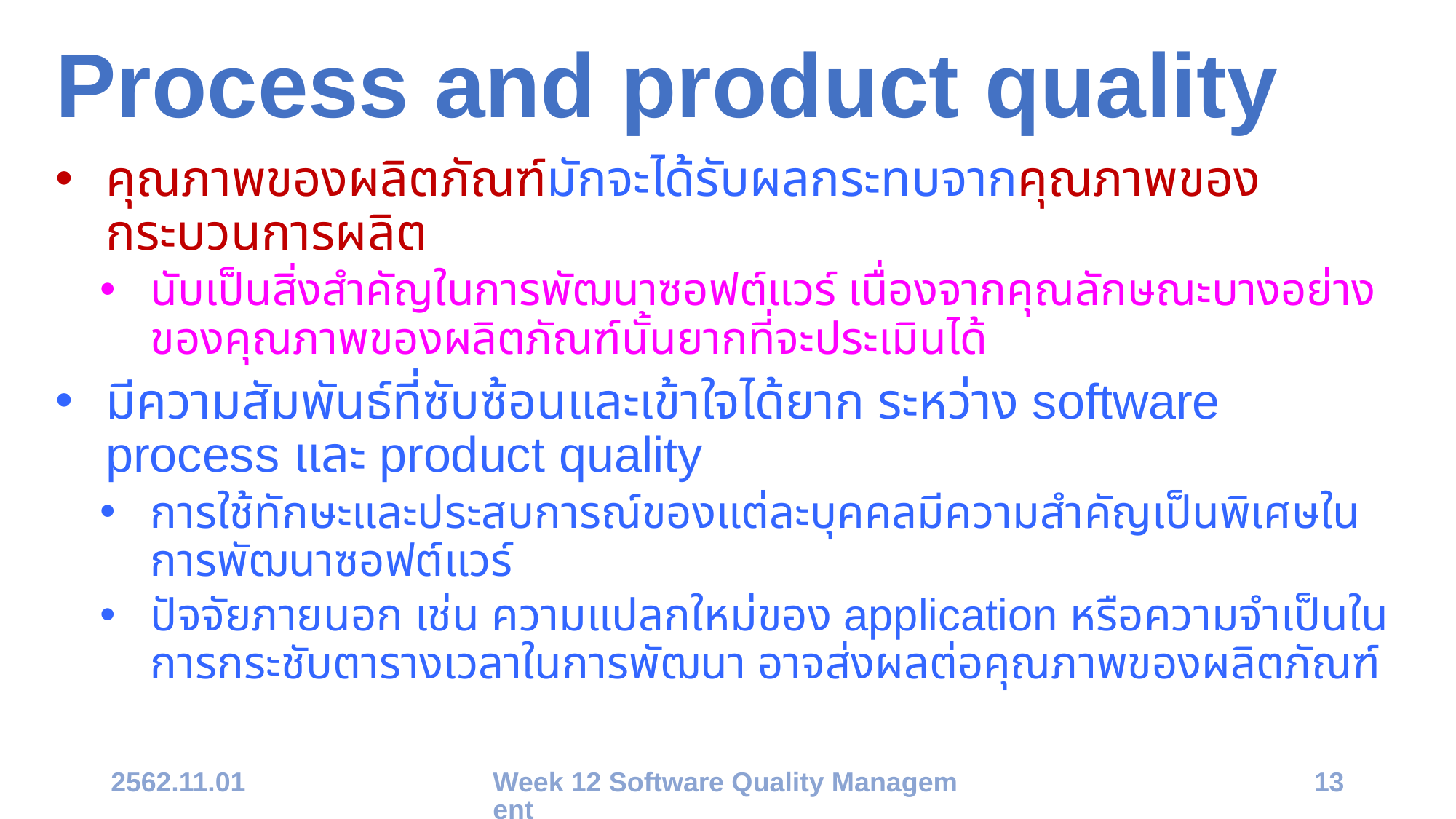

# Process and product quality
คุณภาพของผลิตภัณฑ์มักจะได้รับผลกระทบจากคุณภาพของกระบวนการผลิต
นับเป็นสิ่งสำคัญในการพัฒนาซอฟต์แวร์ เนื่องจากคุณลักษณะบางอย่างของคุณภาพของผลิตภัณฑ์นั้นยากที่จะประเมินได้
มีความสัมพันธ์ที่ซับซ้อนและเข้าใจได้ยาก ระหว่าง software process และ product quality
การใช้ทักษะและประสบการณ์ของแต่ละบุคคลมีความสำคัญเป็นพิเศษในการพัฒนาซอฟต์แวร์
ปัจจัยภายนอก เช่น ความแปลกใหม่ของ application หรือความจำเป็นในการกระชับตารางเวลาในการพัฒนา อาจส่งผลต่อคุณภาพของผลิตภัณฑ์
2562.11.01
Week 12 Software Quality Management
13